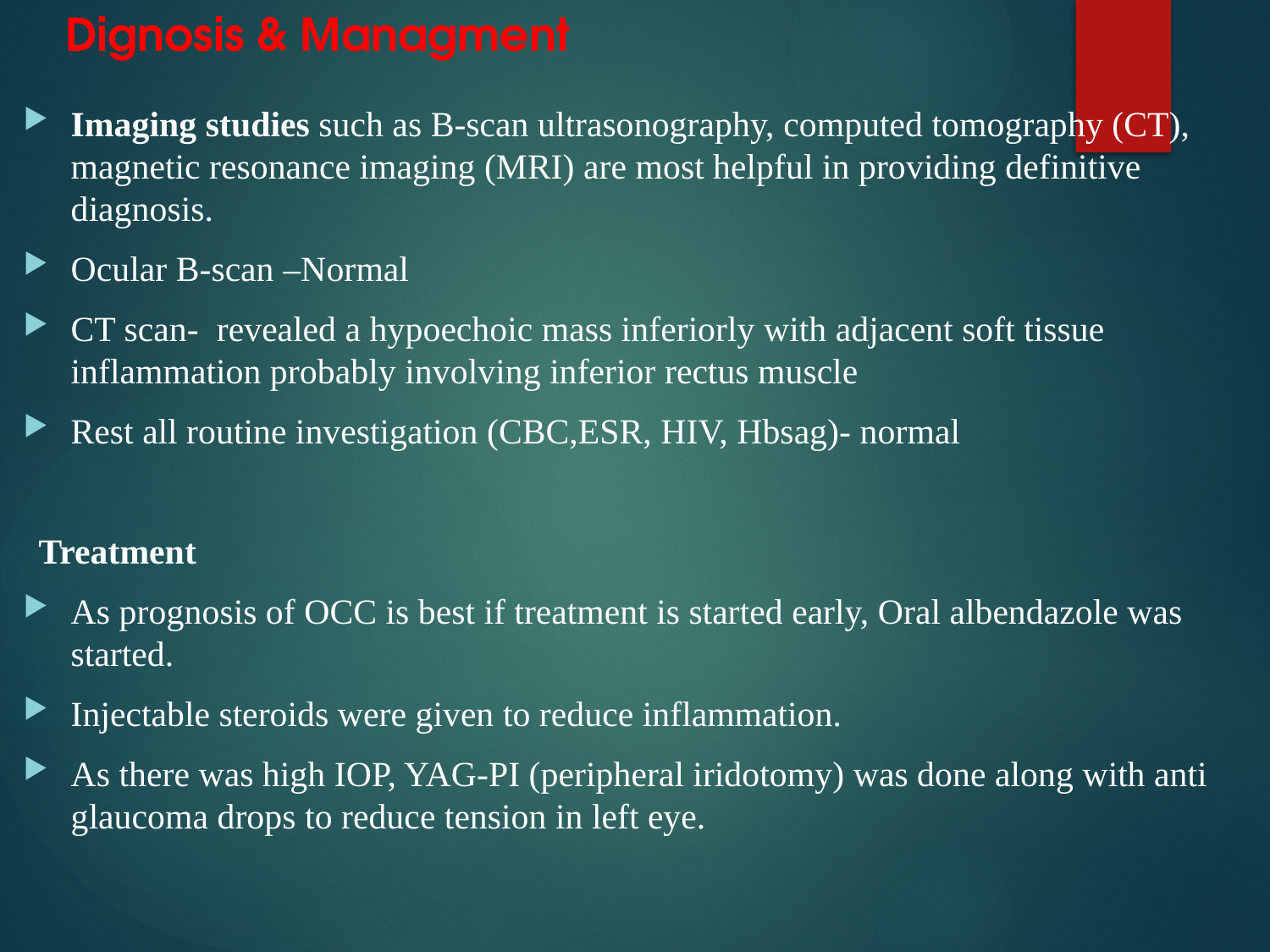

# Dignosis & Managment
Imaging studies such as B-scan ultrasonography, computed tomography (CT), magnetic resonance imaging (MRI) are most helpful in providing definitive diagnosis.
Ocular B-scan –Normal
CT scan-  revealed a hypoechoic mass inferiorly with adjacent soft tissue inflammation probably involving inferior rectus muscle
Rest all routine investigation (CBC,ESR, HIV, Hbsag)- normal

Treatment
As prognosis of OCC is best if treatment is started early, Oral albendazole was started.
Injectable steroids were given to reduce inflammation.
As there was high IOP, YAG-PI (peripheral iridotomy) was done along with anti glaucoma drops to reduce tension in left eye.